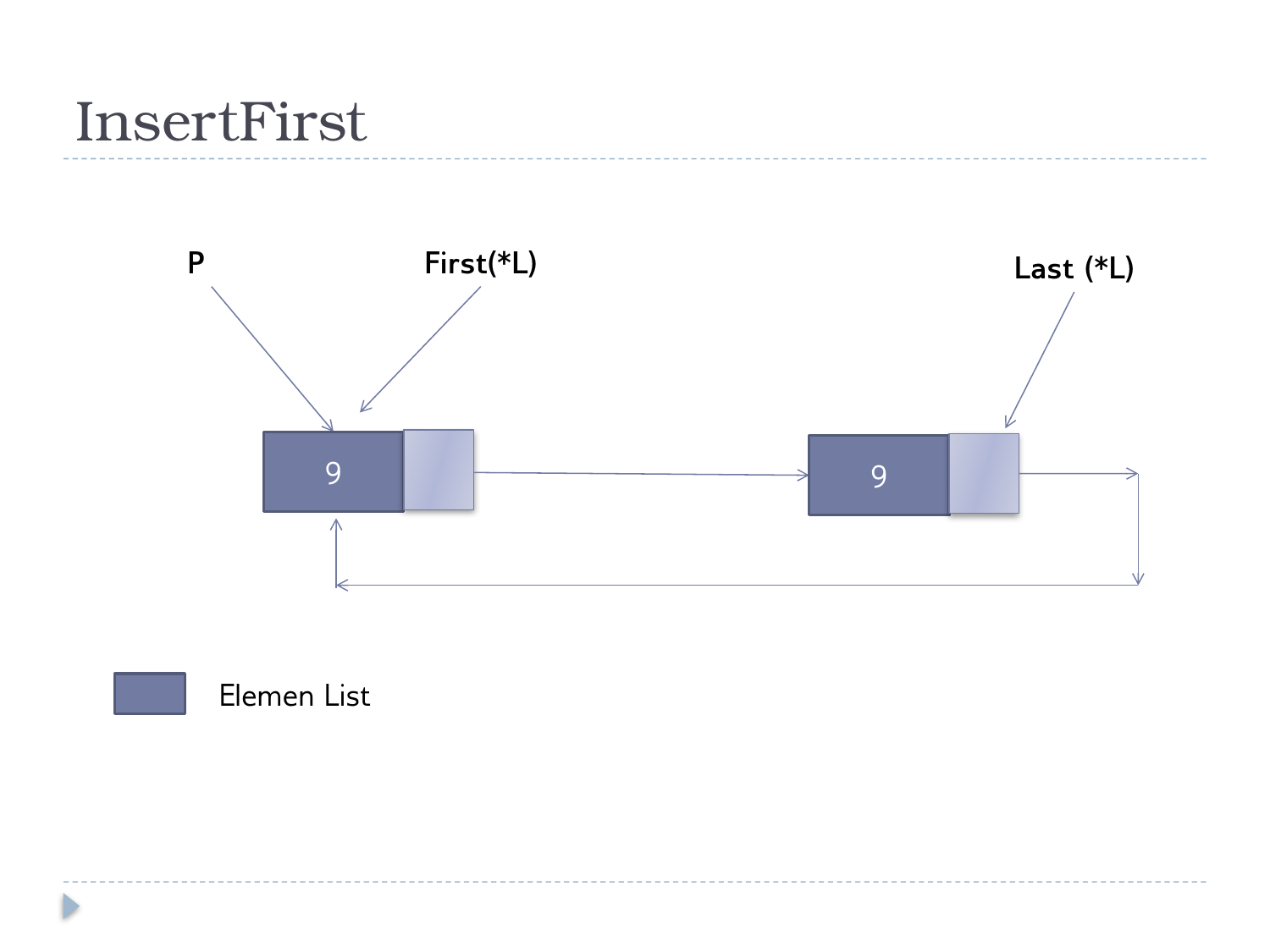

# InsertFirst
P
First(*L)
Last (*L)

9

9
Elemen List